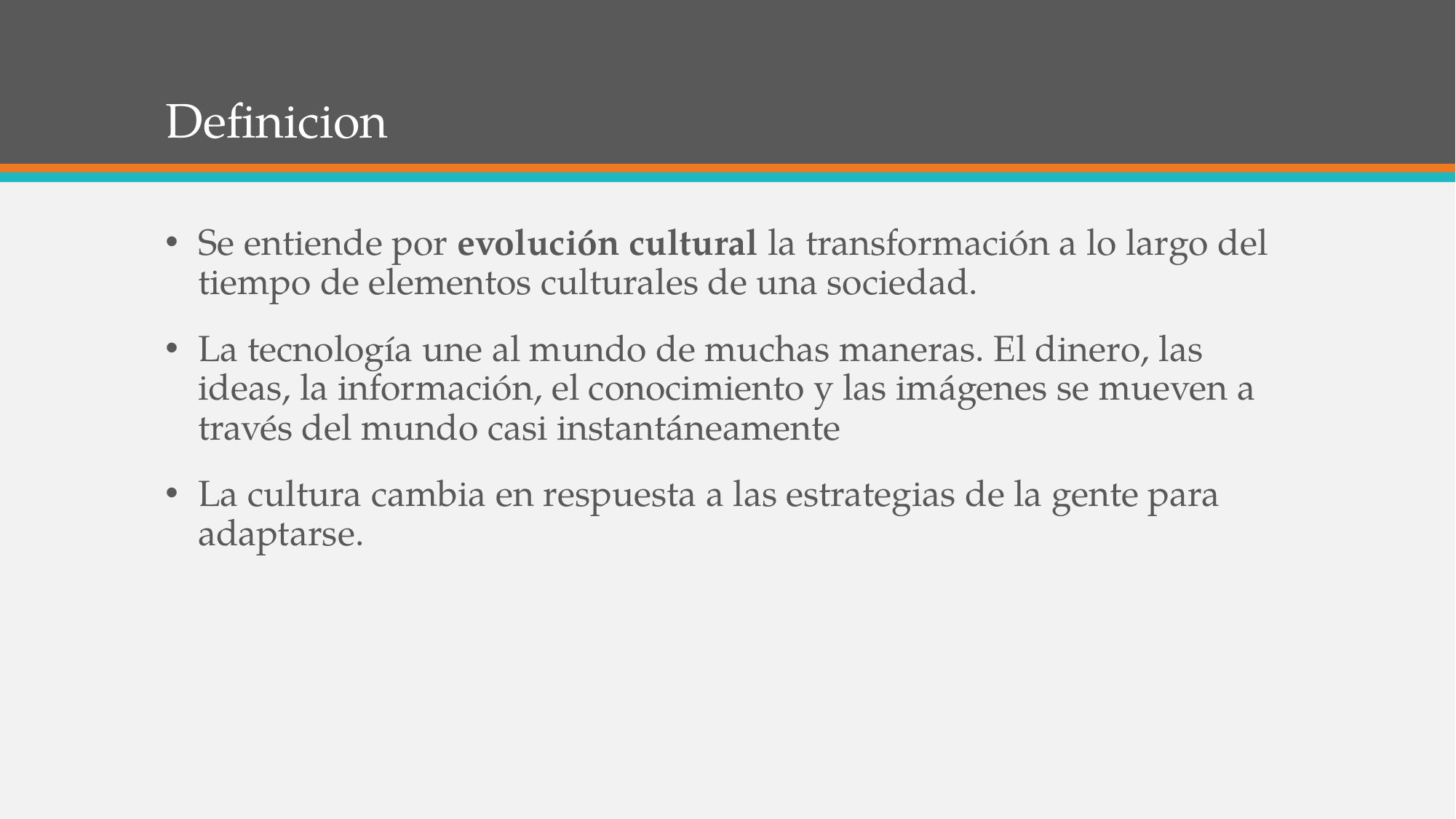

# Definicion
Se entiende por evolución cultural la transformación a lo largo del tiempo de elementos culturales de una sociedad.
La tecnología une al mundo de muchas maneras. El dinero, las ideas, la información, el conocimiento y las imágenes se mueven a través del mundo casi instantáneamente
La cultura cambia en respuesta a las estrategias de la gente para adaptarse.